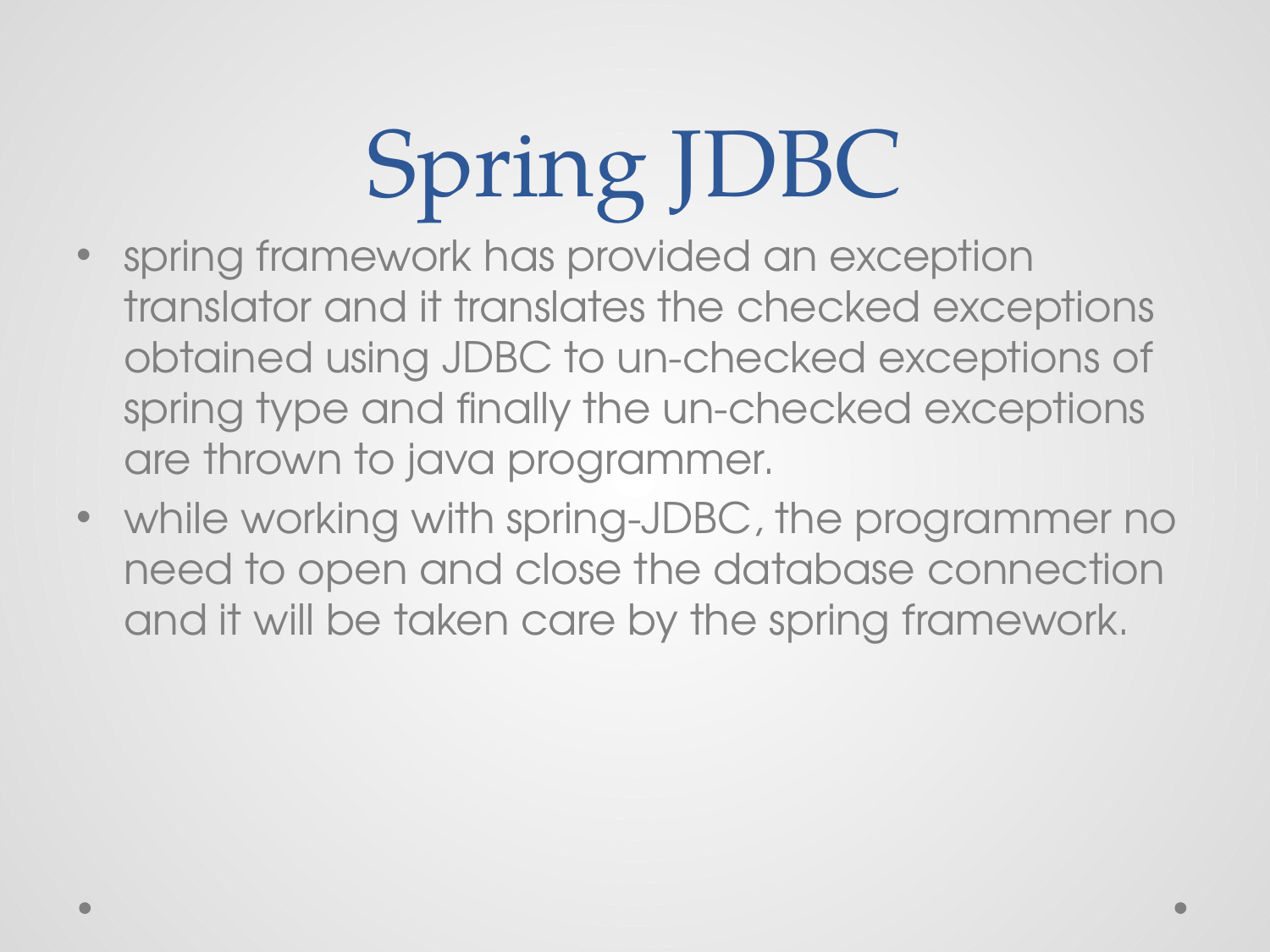

# Spring JDBC
spring framework has provided an exception translator and it translates the checked exceptions obtained using JDBC to un-checked exceptions of spring type and finally the un-checked exceptions are thrown to java programmer.
while working with spring-JDBC, the programmer no need to open and close the database connection and it will be taken care by the spring framework.